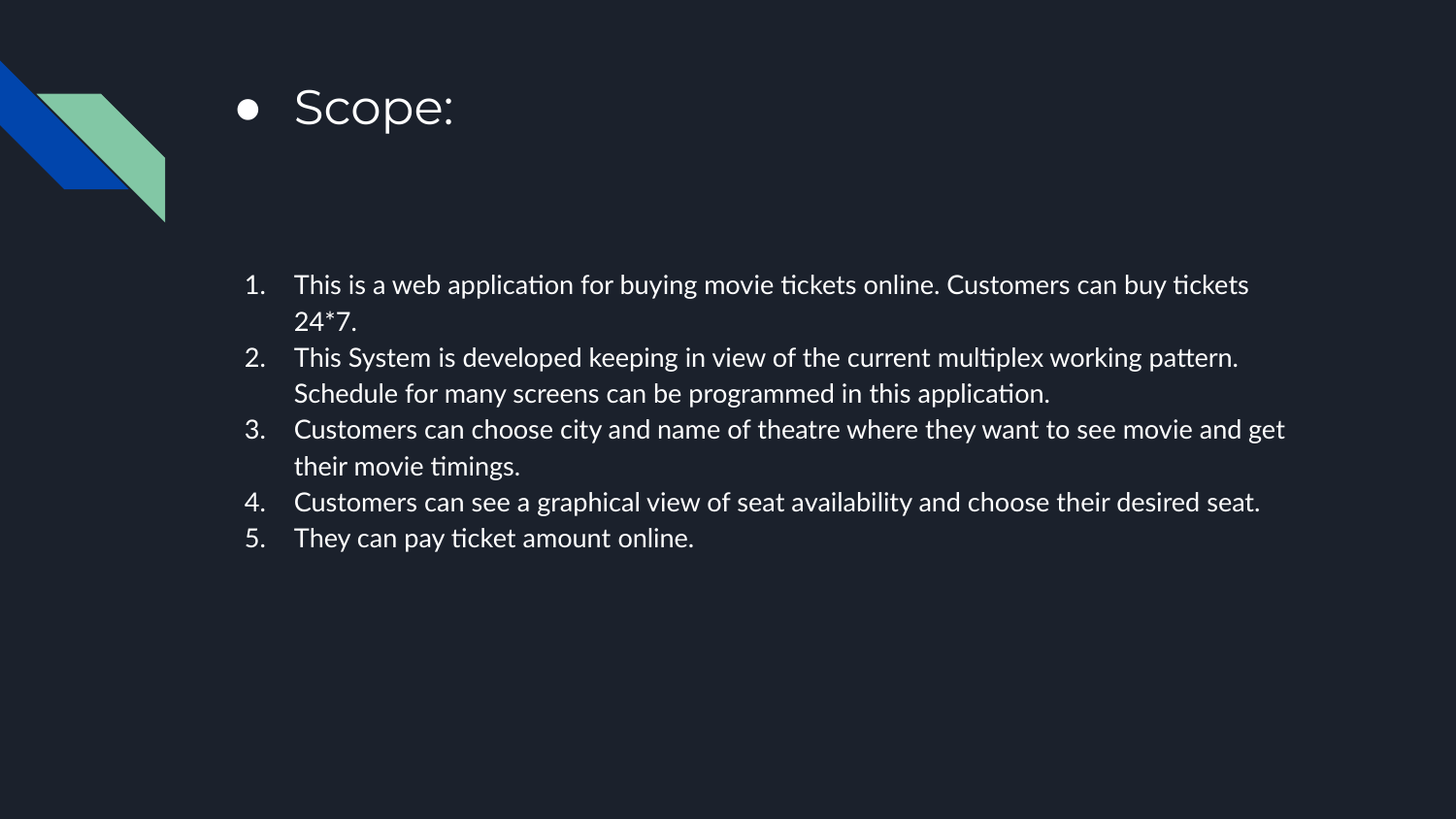

# Scope:
This is a web application for buying movie tickets online. Customers can buy tickets 24*7.
This System is developed keeping in view of the current multiplex working pattern. Schedule for many screens can be programmed in this application.
Customers can choose city and name of theatre where they want to see movie and get their movie timings.
Customers can see a graphical view of seat availability and choose their desired seat.
They can pay ticket amount online.